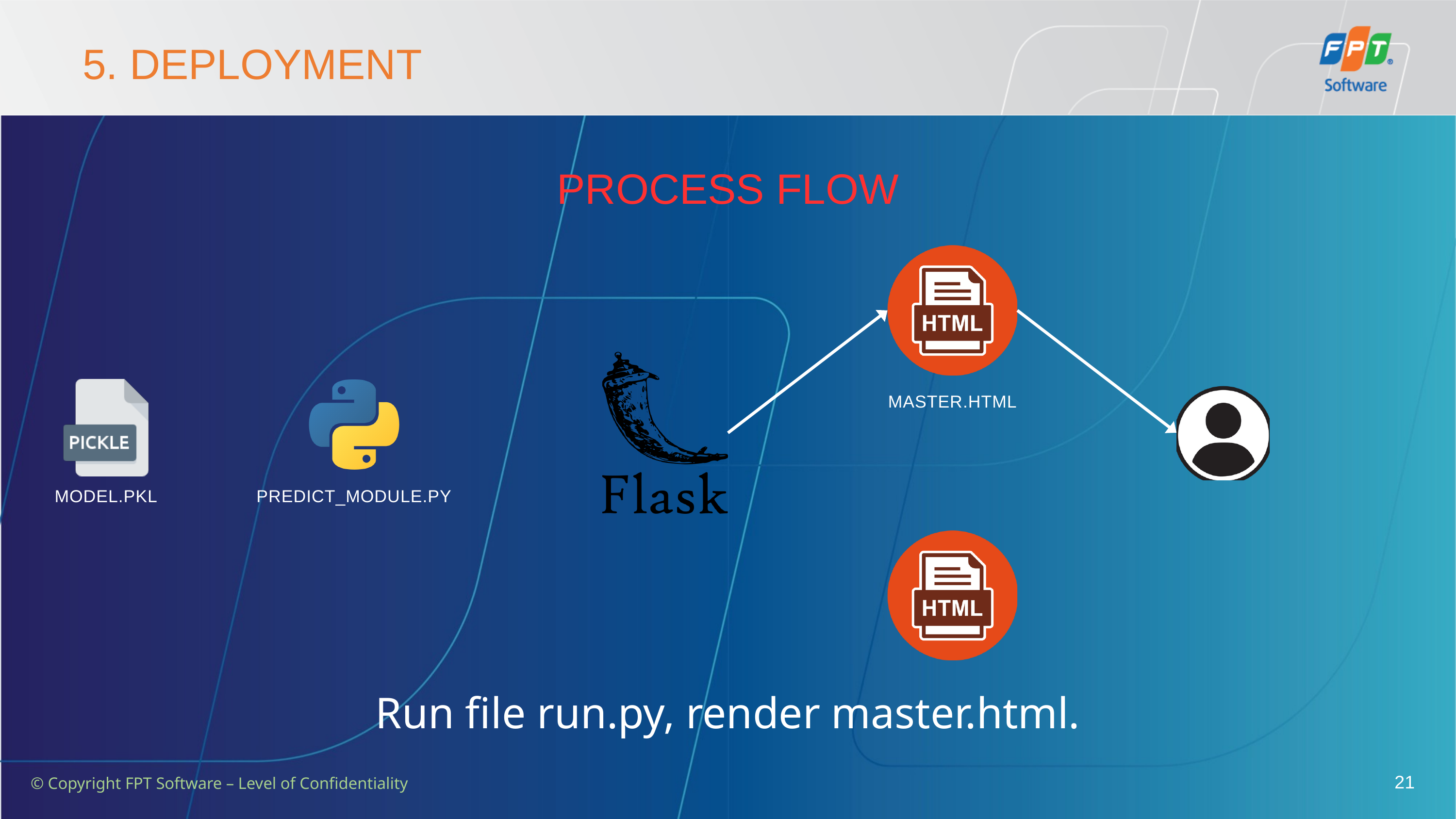

5. DEPLOYMENT
PROCESS FLOW

MASTER.HTML

MODEL.PKL
PREDICT_MODULE.PY

Run file run.py, render master.html.
21
© Copyright FPT Software – Level of Confidentiality